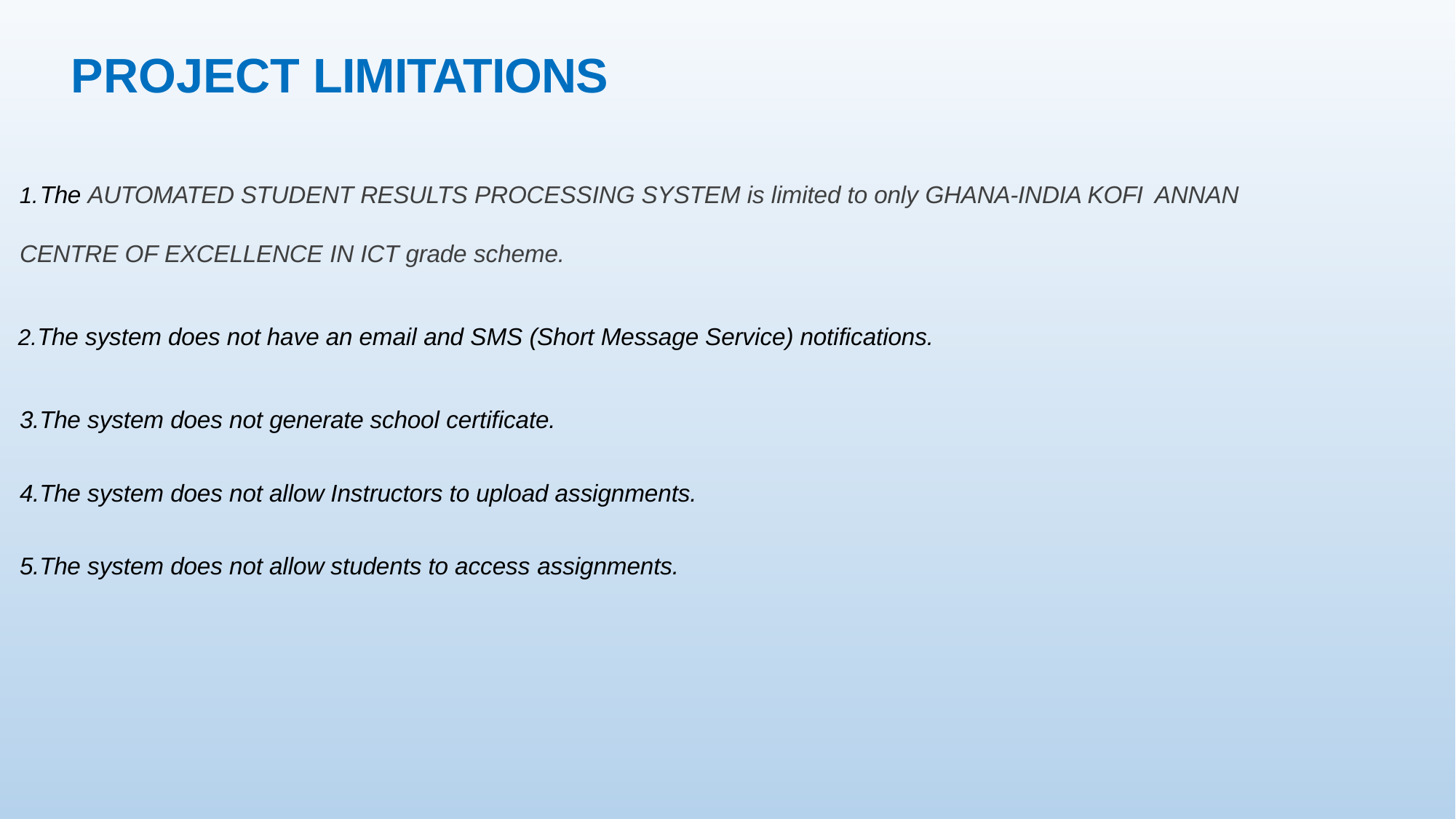

# PROJECT LIMITATIONS
The AUTOMATED STUDENT RESULTS PROCESSING SYSTEM is limited to only GHANA-INDIA KOFI ANNAN

CENTRE OF EXCELLENCE IN ICT grade scheme.
The system does not have an email and SMS (Short Message Service) notifications.
3.The system does not generate school certificate.
4.The system does not allow Instructors to upload assignments.  5.The system does not allow students to access assignments.